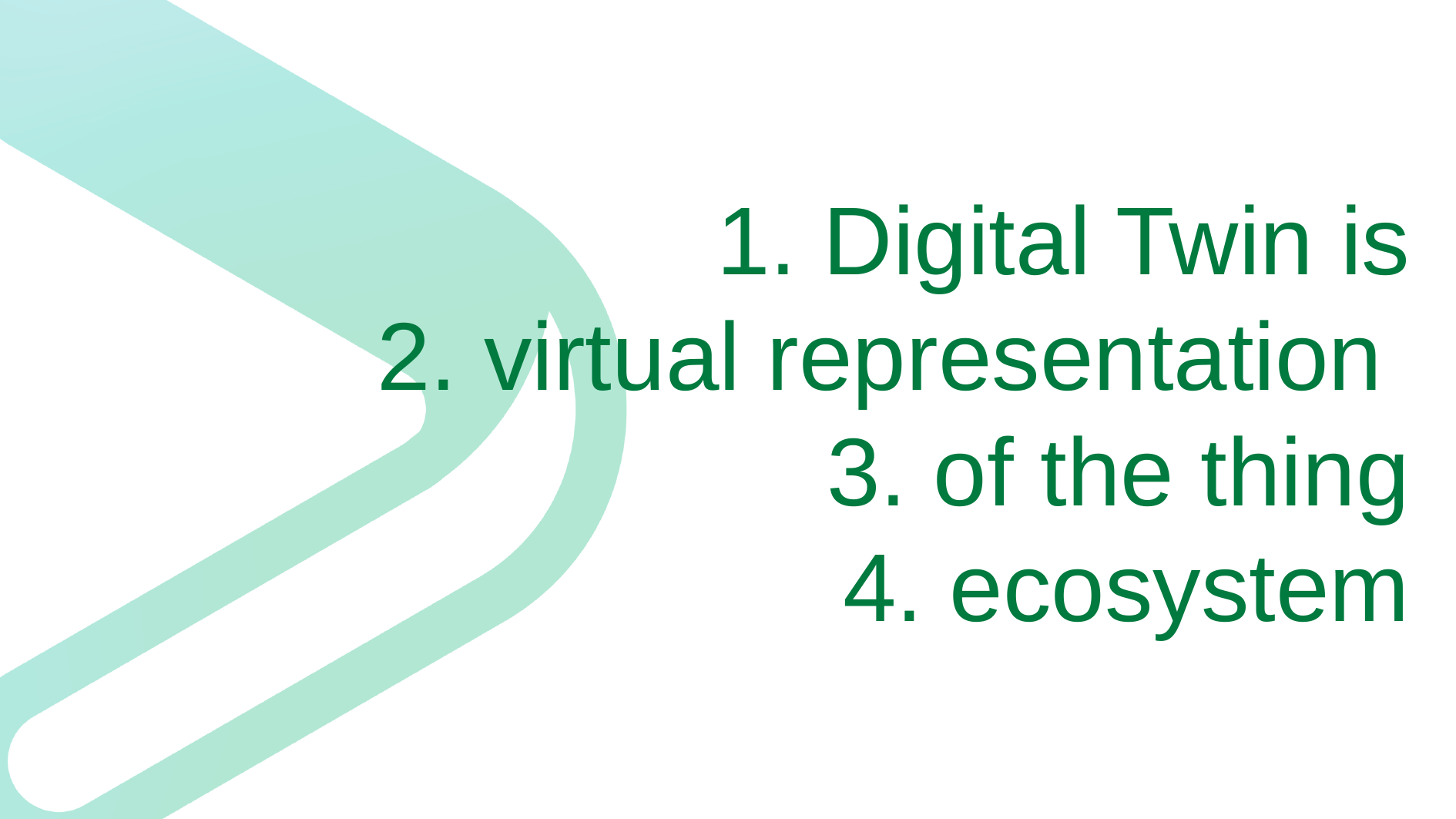

# 1. Digital Twin is 2. virtual representation 3. of the thing 4. ecosystem